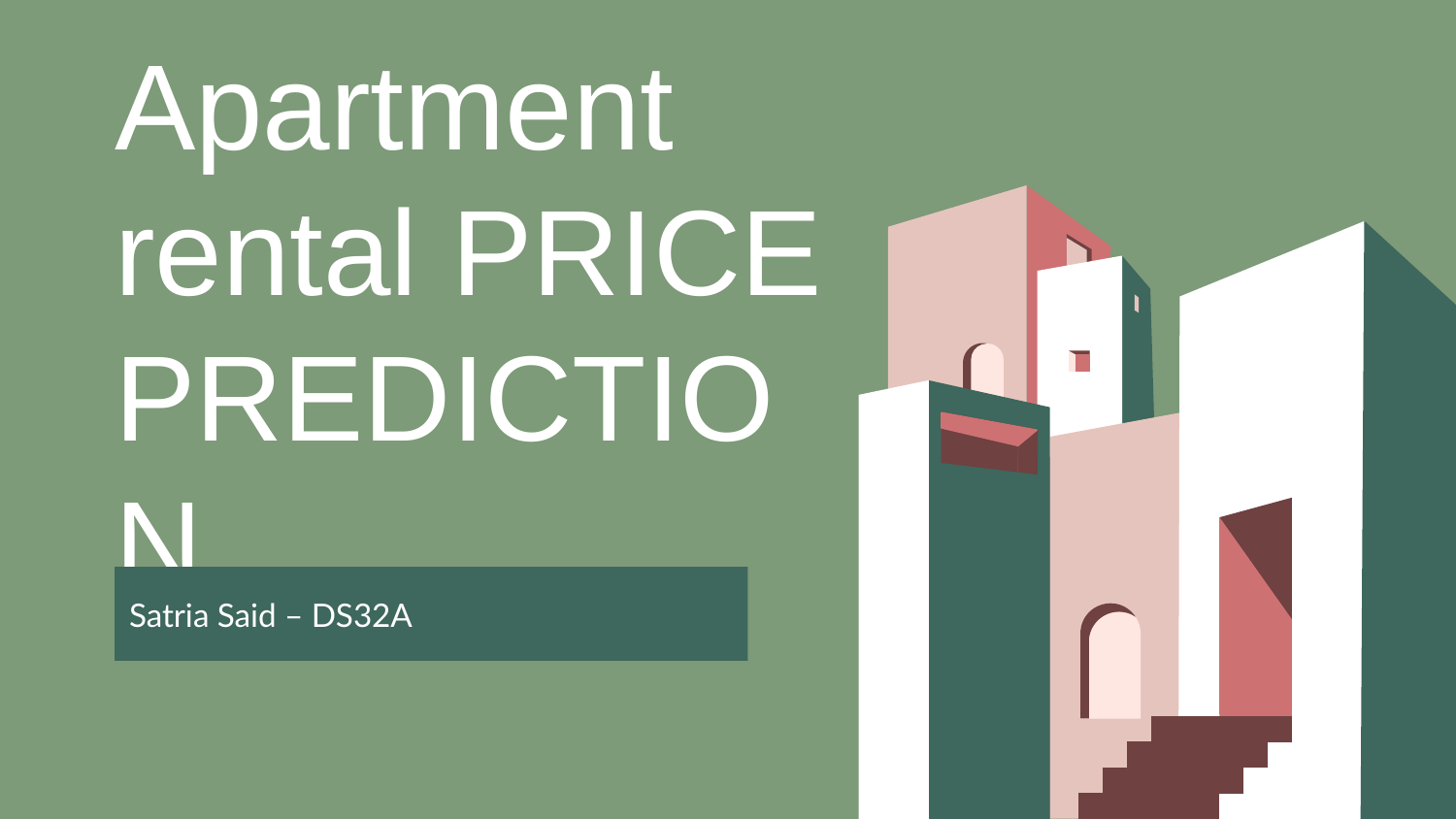

# Apartment rental PRICE PREDICTION
Satria Said – DS32A